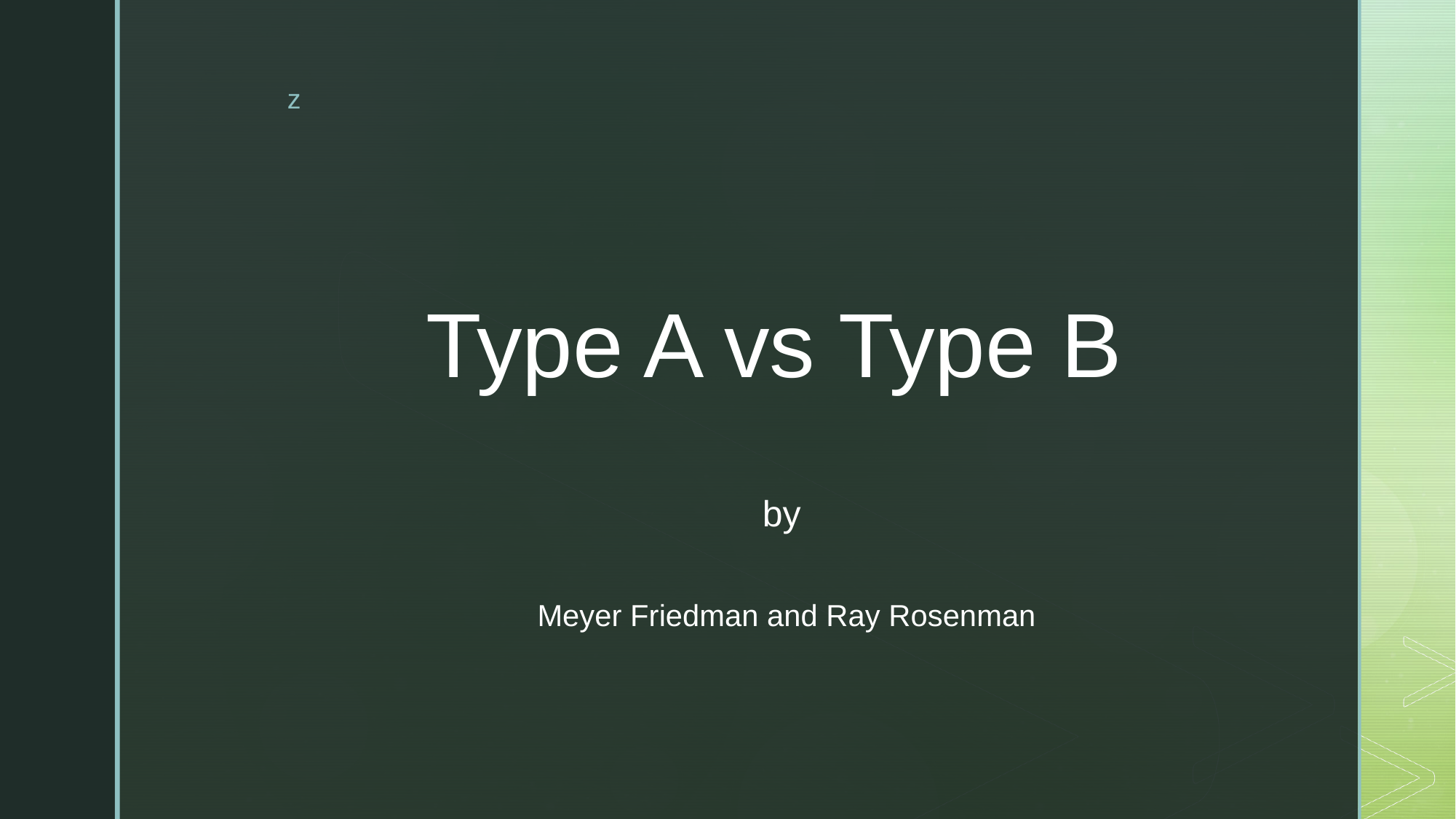

# Type A vs Type B by Meyer Friedman and Ray Rosenman